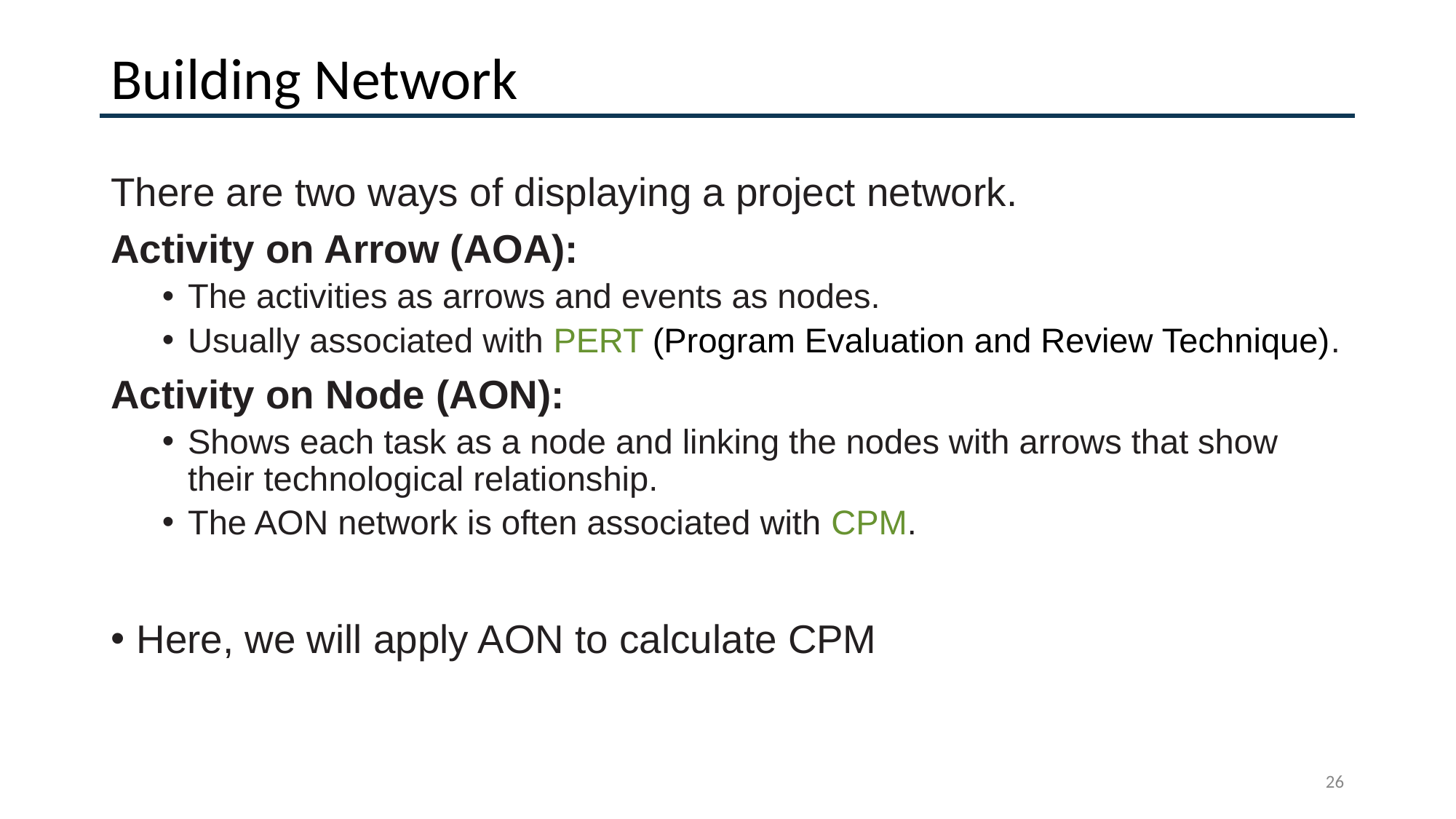

# Building Network
There are two ways of displaying a project network.
Activity on Arrow (AOA):
The activities as arrows and events as nodes.
Usually associated with PERT (Program Evaluation and Review Technique).
Activity on Node (AON):
Shows each task as a node and linking the nodes with arrows that show their technological relationship.
The AON network is often associated with CPM.

Here, we will apply AON to calculate CPM
26